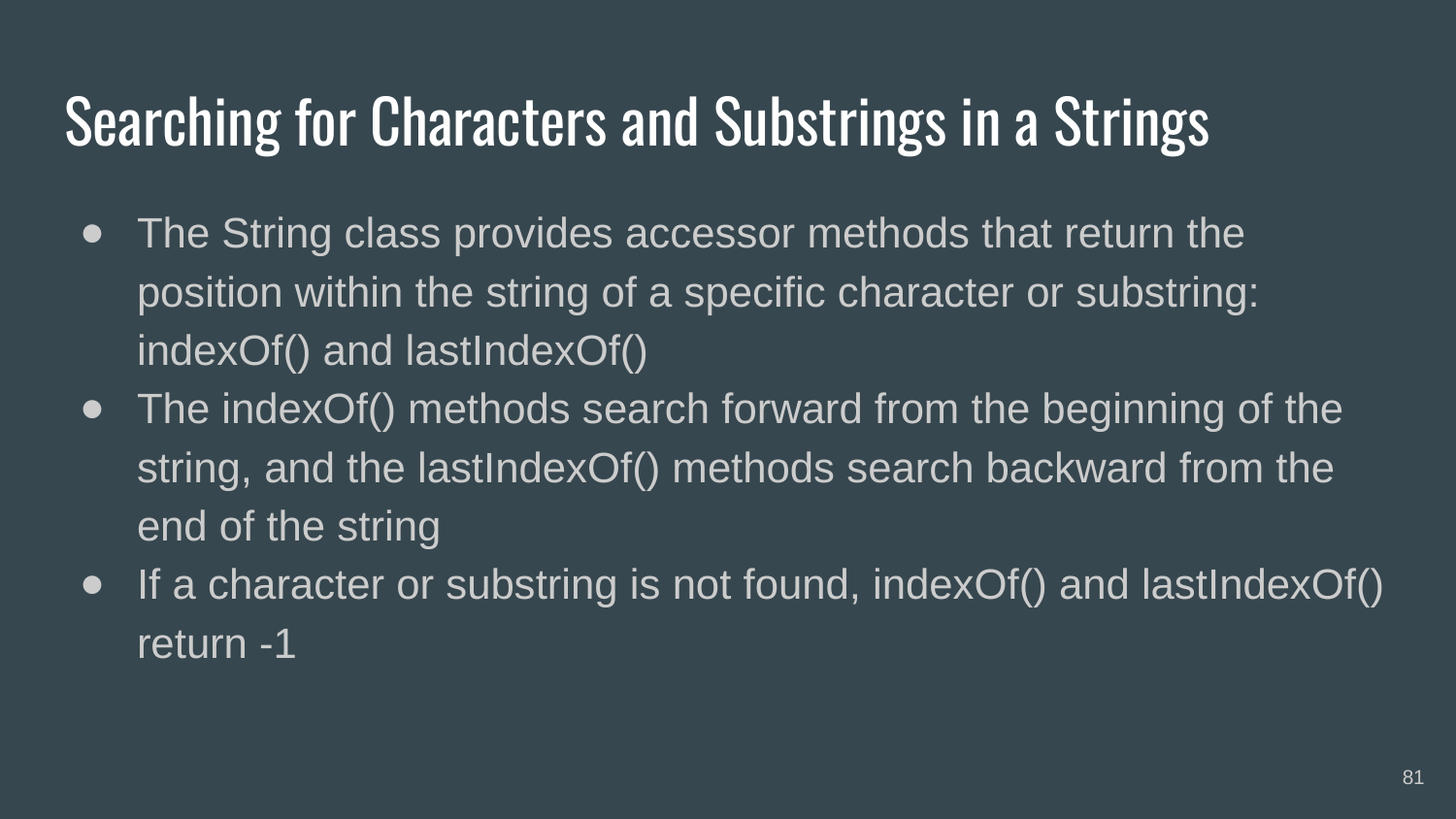

# Searching for Characters and Substrings in a Strings
The String class provides accessor methods that return the position within the string of a specific character or substring: indexOf() and lastIndexOf()
The indexOf() methods search forward from the beginning of the string, and the lastIndexOf() methods search backward from the end of the string
If a character or substring is not found, indexOf() and lastIndexOf() return -1

81